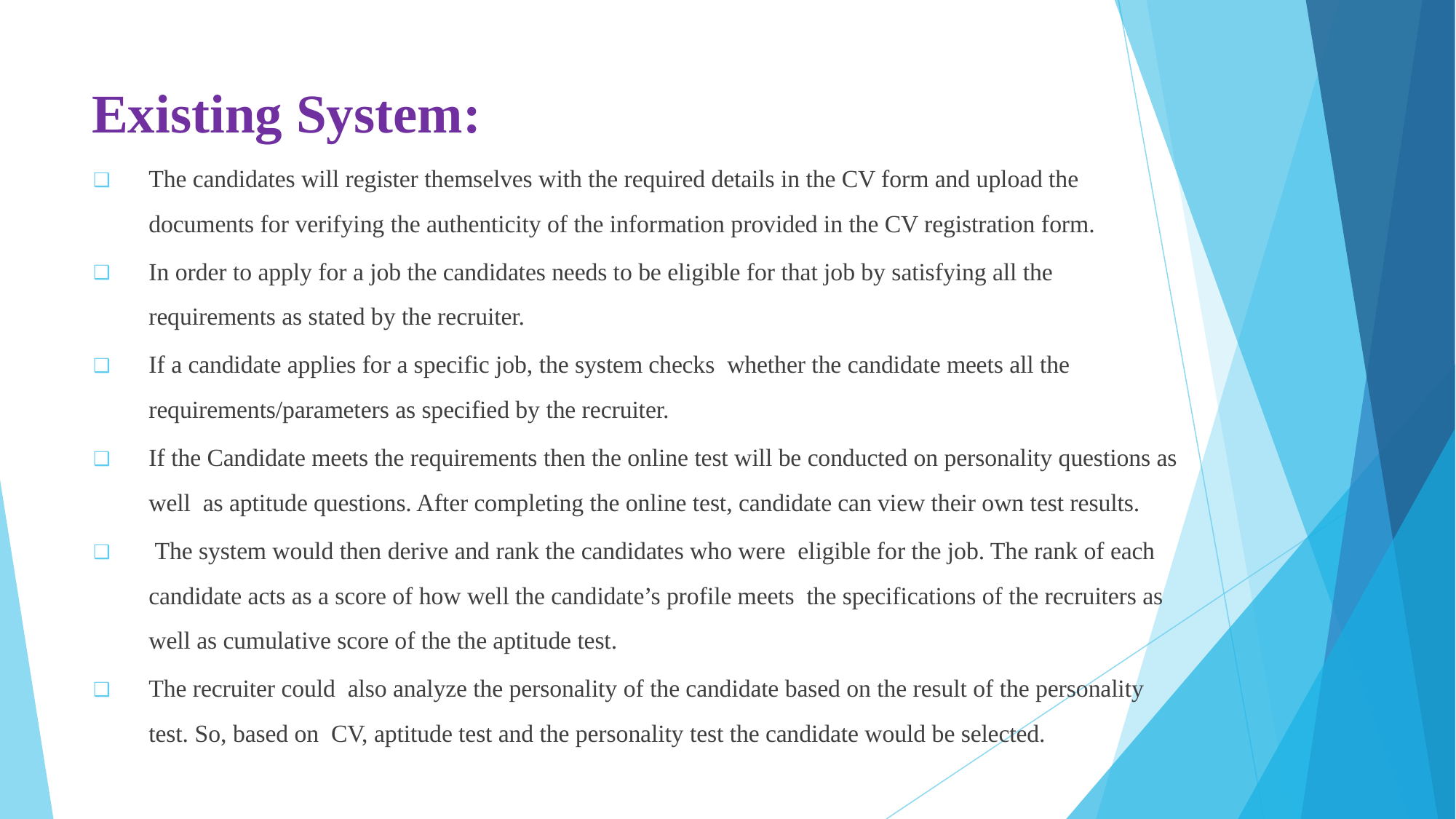

# Existing System:
The candidates will register themselves with the required details in the CV form and upload the  documents for verifying the authenticity of the information provided in the CV registration form.
In order to apply for a job the candidates needs to be eligible for that job by satisfying all the  requirements as stated by the recruiter.
If a candidate applies for a specific job, the system checks  whether the candidate meets all the requirements/parameters as specified by the recruiter.
If the Candidate meets the requirements then the online test will be conducted on personality questions as well  as aptitude questions. After completing the online test, candidate can view their own test results.
 The system would then derive and rank the candidates who were  eligible for the job. The rank of each candidate acts as a score of how well the candidate’s profile meets  the specifications of the recruiters as well as cumulative score of the the aptitude test.
The recruiter could  also analyze the personality of the candidate based on the result of the personality test. So, based on  CV, aptitude test and the personality test the candidate would be selected.